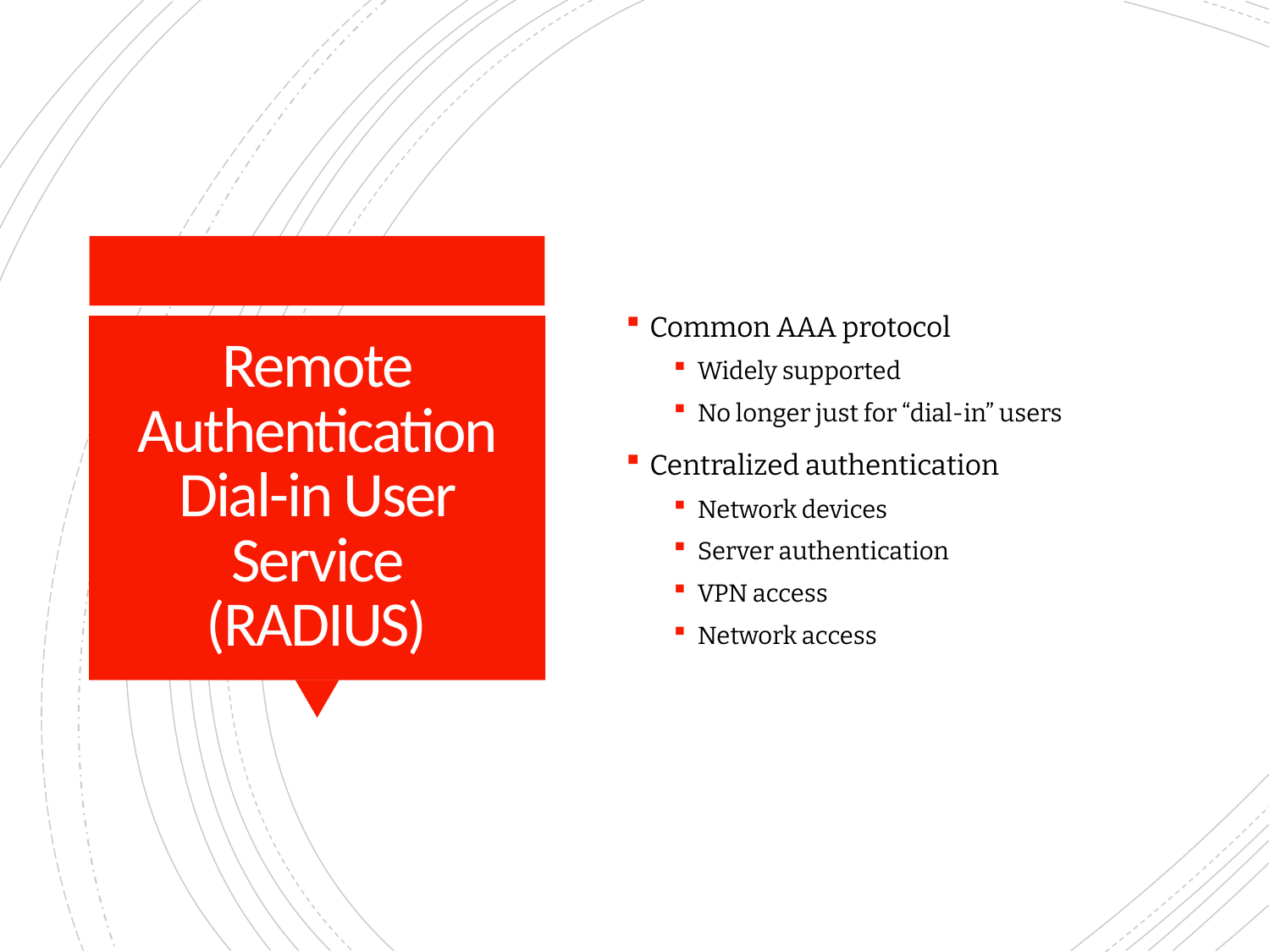

Common AAA protocol
Widely supported
No longer just for “dial-in” users
Centralized authentication
Network devices
Server authentication
VPN access
Network access
# Remote Authentication Dial-in User Service (RADIUS)